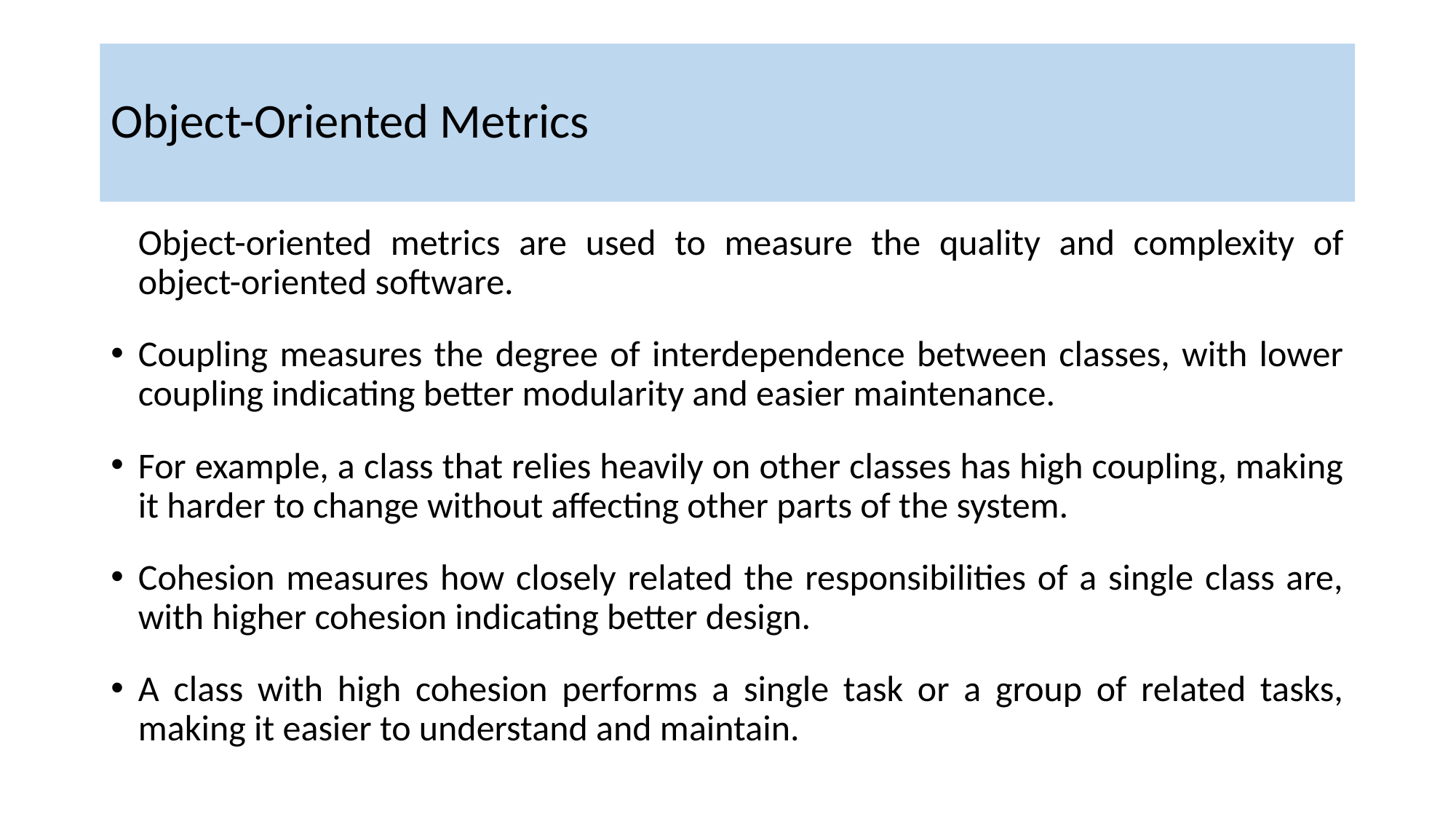

# Object-Oriented Metrics
Object-oriented metrics are used to measure the quality and complexity of object-oriented software.
Coupling measures the degree of interdependence between classes, with lower coupling indicating better modularity and easier maintenance.
For example, a class that relies heavily on other classes has high coupling, making it harder to change without affecting other parts of the system.
Cohesion measures how closely related the responsibilities of a single class are, with higher cohesion indicating better design.
A class with high cohesion performs a single task or a group of related tasks, making it easier to understand and maintain.